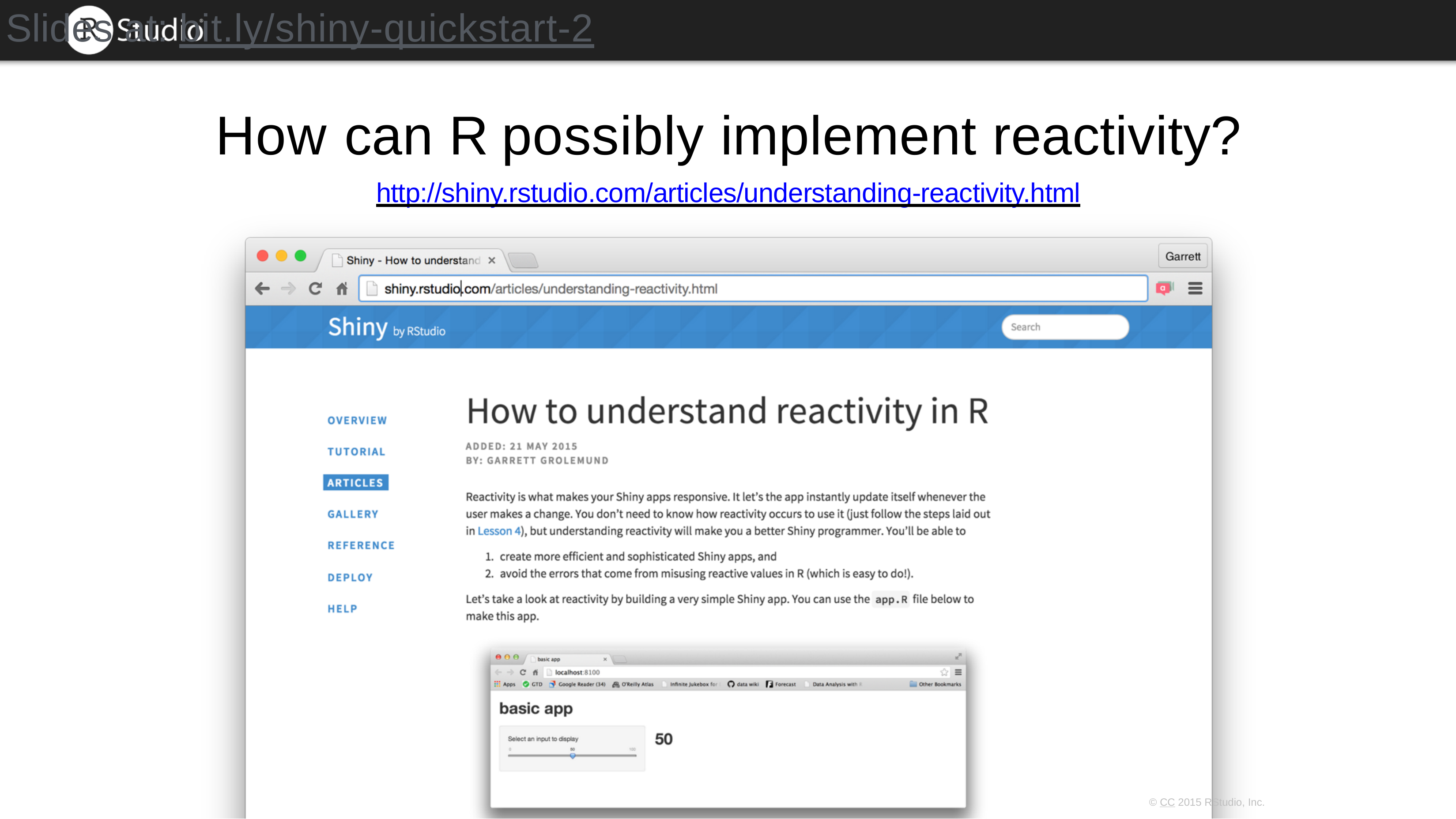

# Slides at: bit.ly/shiny-quickstart-2

How can R possibly implement reactivity?
http://shiny.rstudio.com/articles/understanding-reactivity.html

© CC 2015 RStudio, Inc.